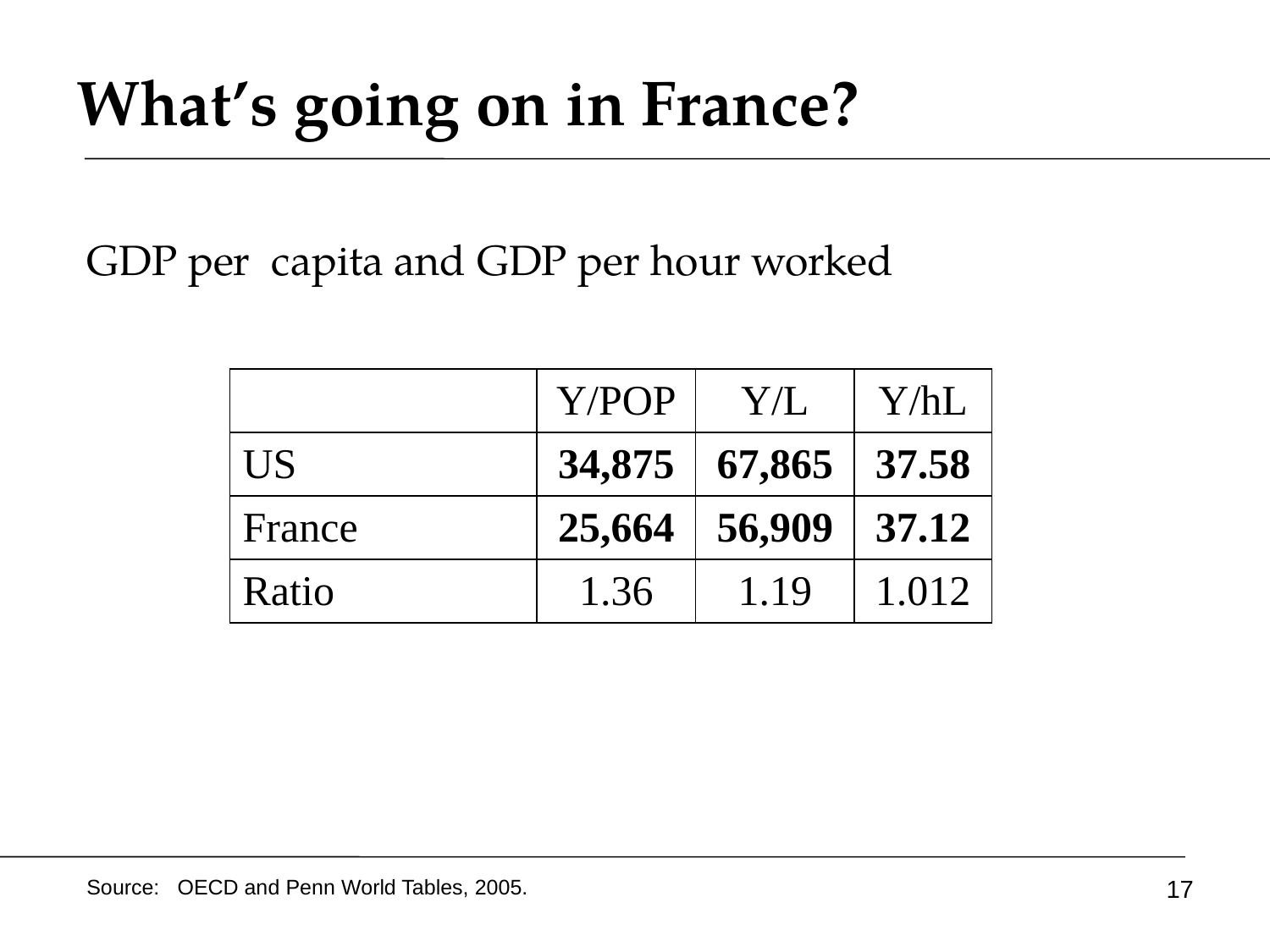

# What’s going on in France?
GDP per  capita and GDP per hour worked
|  | Y/POP | Y/L | Y/hL |
| --- | --- | --- | --- |
| US | 34,875 | 67,865 | 37.58 |
| France | 25,664 | 56,909 | 37.12 |
| Ratio | 1.36 | 1.19 | 1.012 |
17
Source:   OECD and Penn World Tables, 2005.